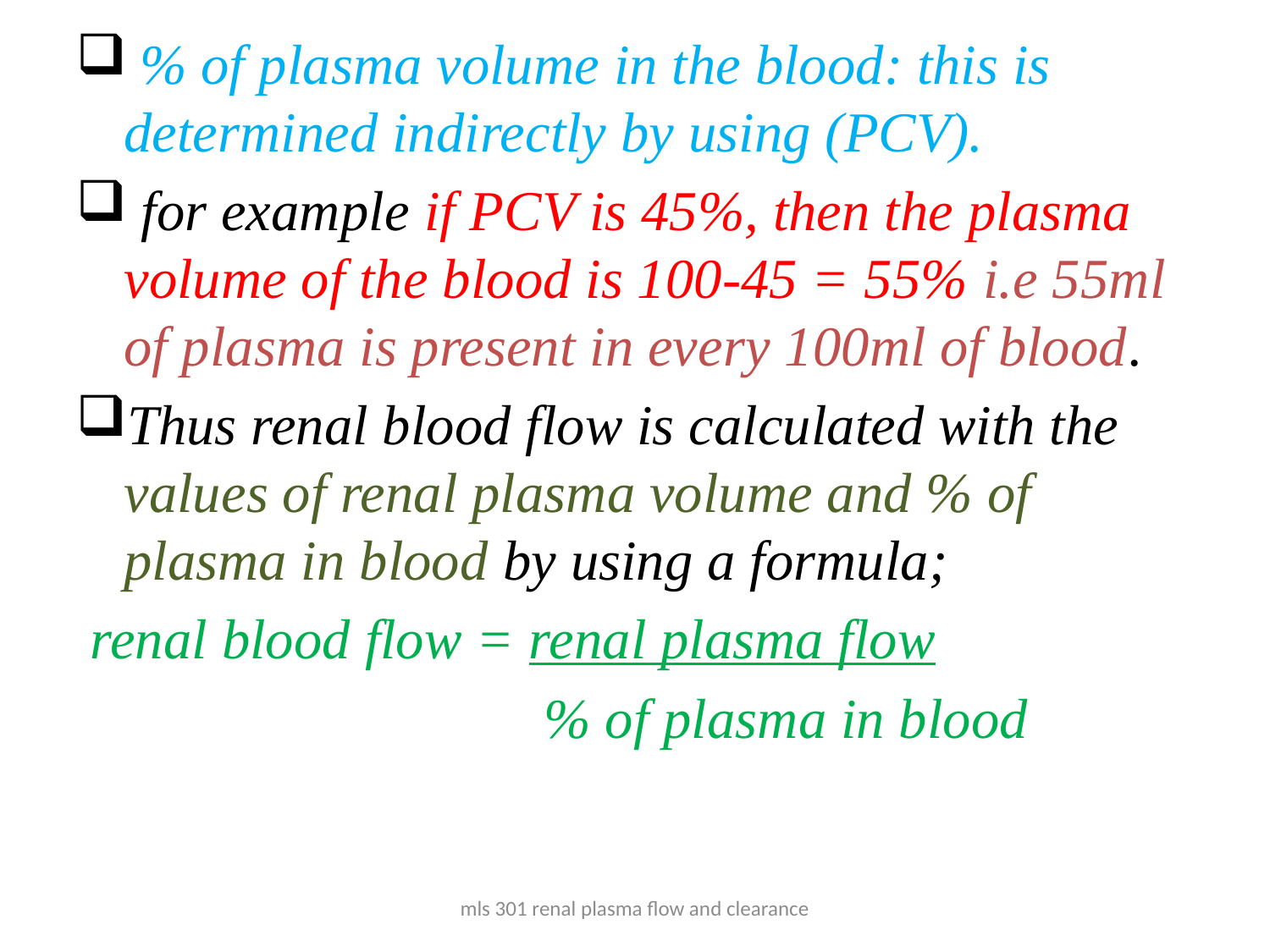

% of plasma volume in the blood: this is determined indirectly by using (PCV).
 for example if PCV is 45%, then the plasma volume of the blood is 100-45 = 55% i.e 55ml of plasma is present in every 100ml of blood.
Thus renal blood flow is calculated with the values of renal plasma volume and % of plasma in blood by using a formula;
 renal blood flow = renal plasma flow
                                 % of plasma in blood
mls 301 renal plasma flow and clearance
26